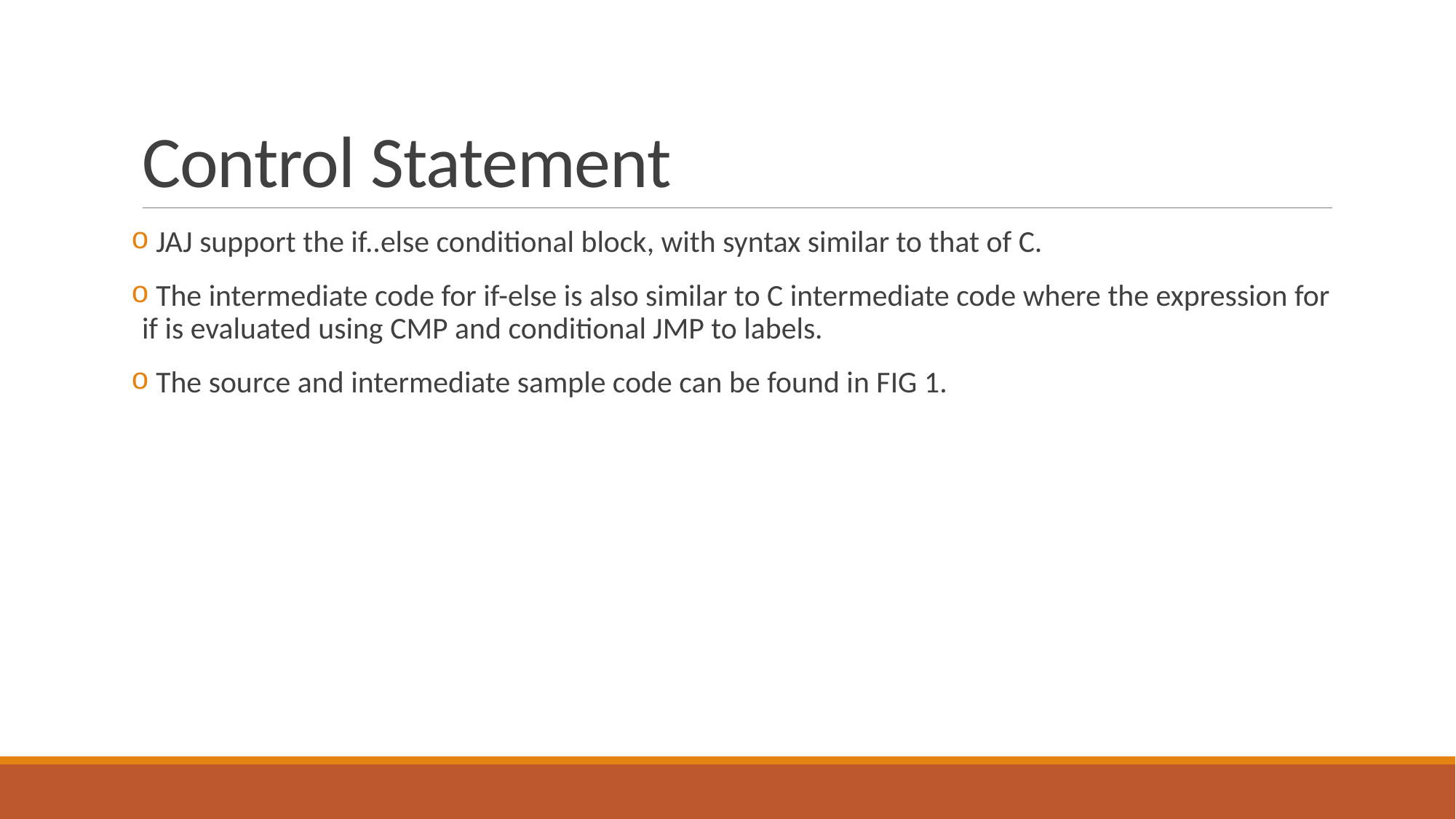

# Control Statement
 JAJ support the if..else conditional block, with syntax similar to that of C.
 The intermediate code for if-else is also similar to C intermediate code where the expression for if is evaluated using CMP and conditional JMP to labels.
 The source and intermediate sample code can be found in FIG 1.